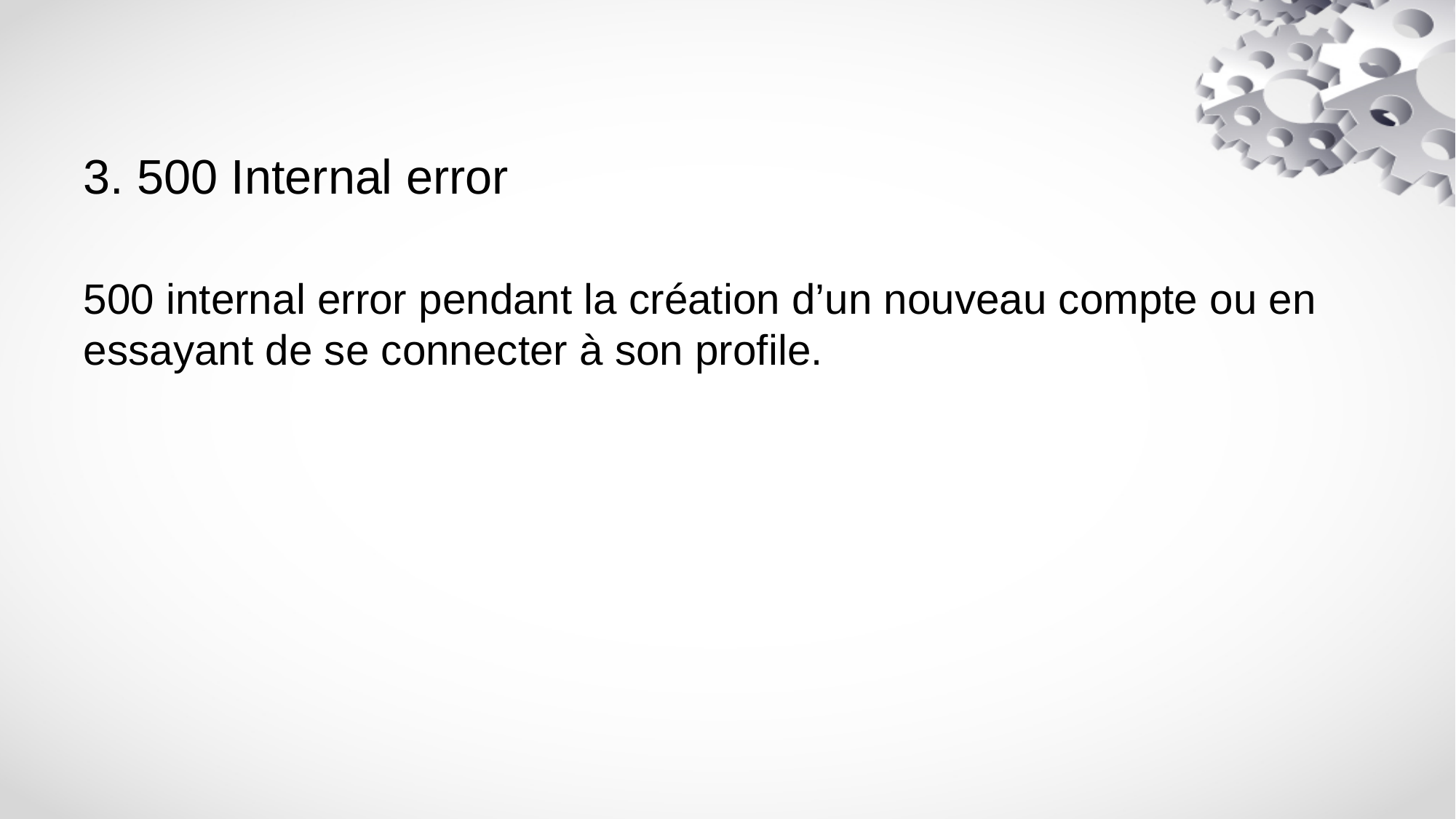

3. 500 Internal error

500 internal error pendant la création d’un nouveau compte ou en essayant de se connecter à son profile.